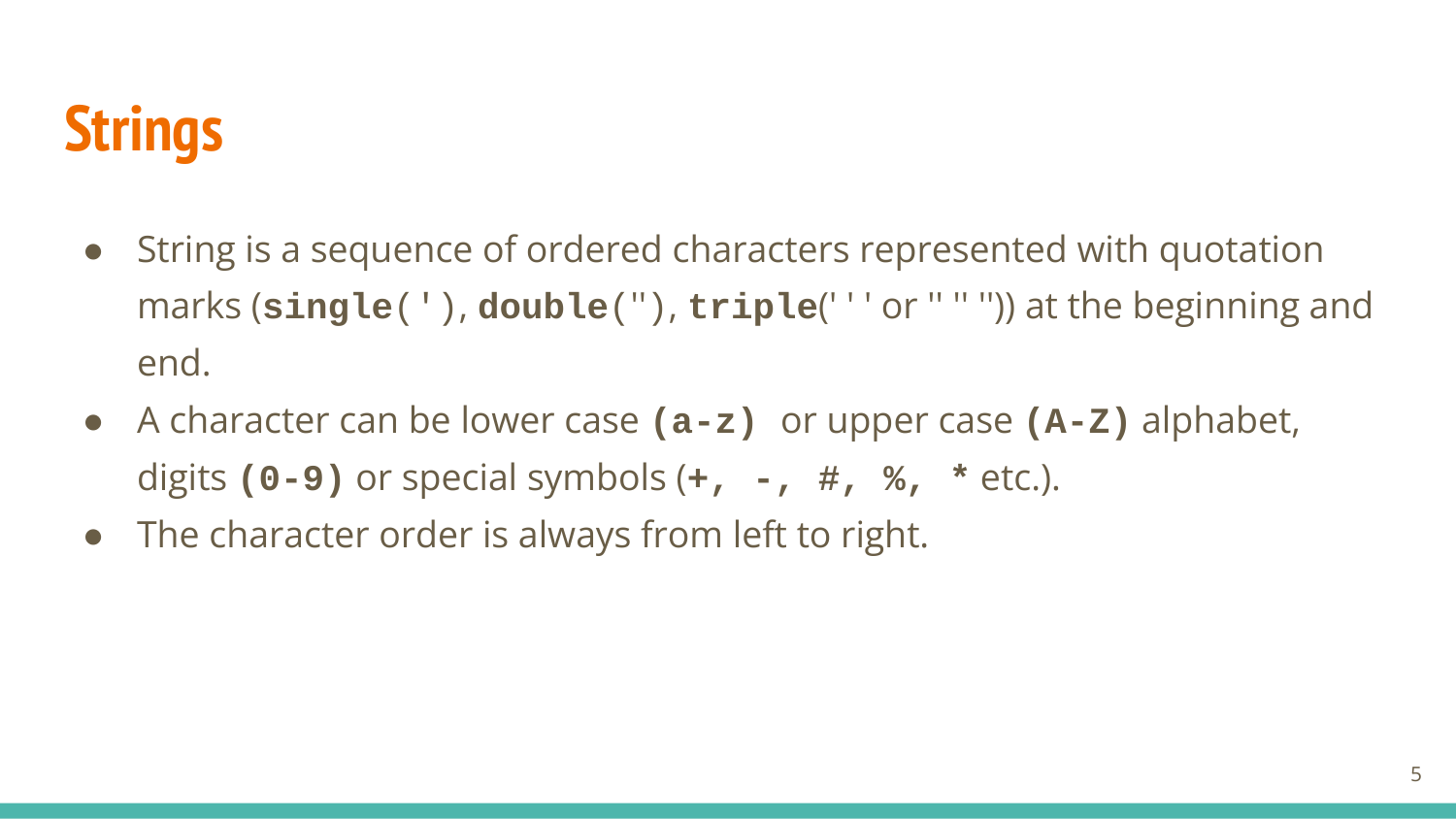

# Strings
String is a sequence of ordered characters represented with quotation marks (single('), double(''), triple(' ' ' or '' '' '')) at the beginning and end.
A character can be lower case (a-z) or upper case (A-Z) alphabet, digits (0-9) or special symbols (+, -, #, %, * etc.).
The character order is always from left to right.
5